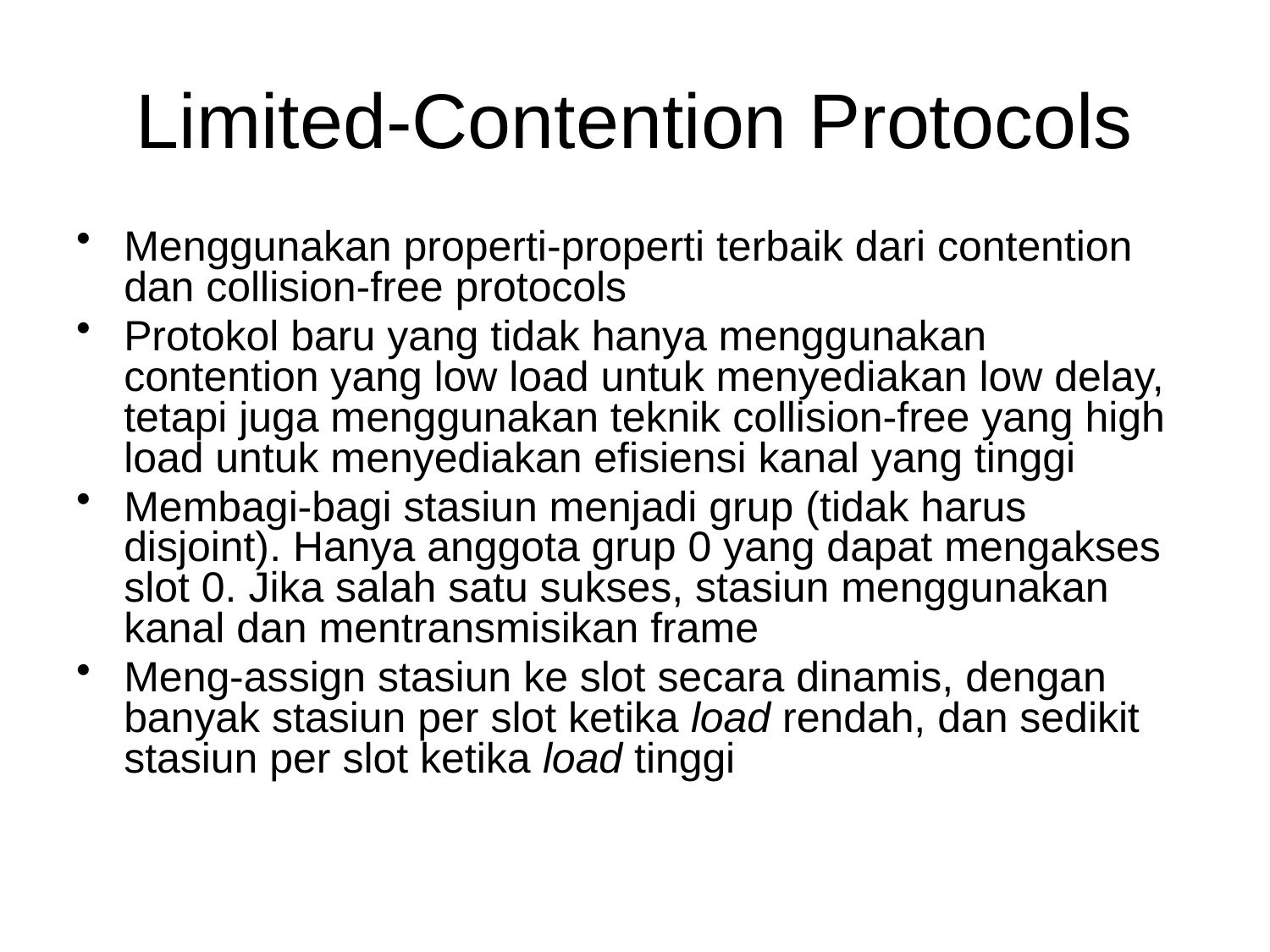

# Limited-Contention Protocols
Menggunakan properti-properti terbaik dari contention dan collision-free protocols
Protokol baru yang tidak hanya menggunakan contention yang low load untuk menyediakan low delay, tetapi juga menggunakan teknik collision-free yang high load untuk menyediakan efisiensi kanal yang tinggi
Membagi-bagi stasiun menjadi grup (tidak harus disjoint). Hanya anggota grup 0 yang dapat mengakses slot 0. Jika salah satu sukses, stasiun menggunakan kanal dan mentransmisikan frame
Meng-assign stasiun ke slot secara dinamis, dengan banyak stasiun per slot ketika load rendah, dan sedikit stasiun per slot ketika load tinggi